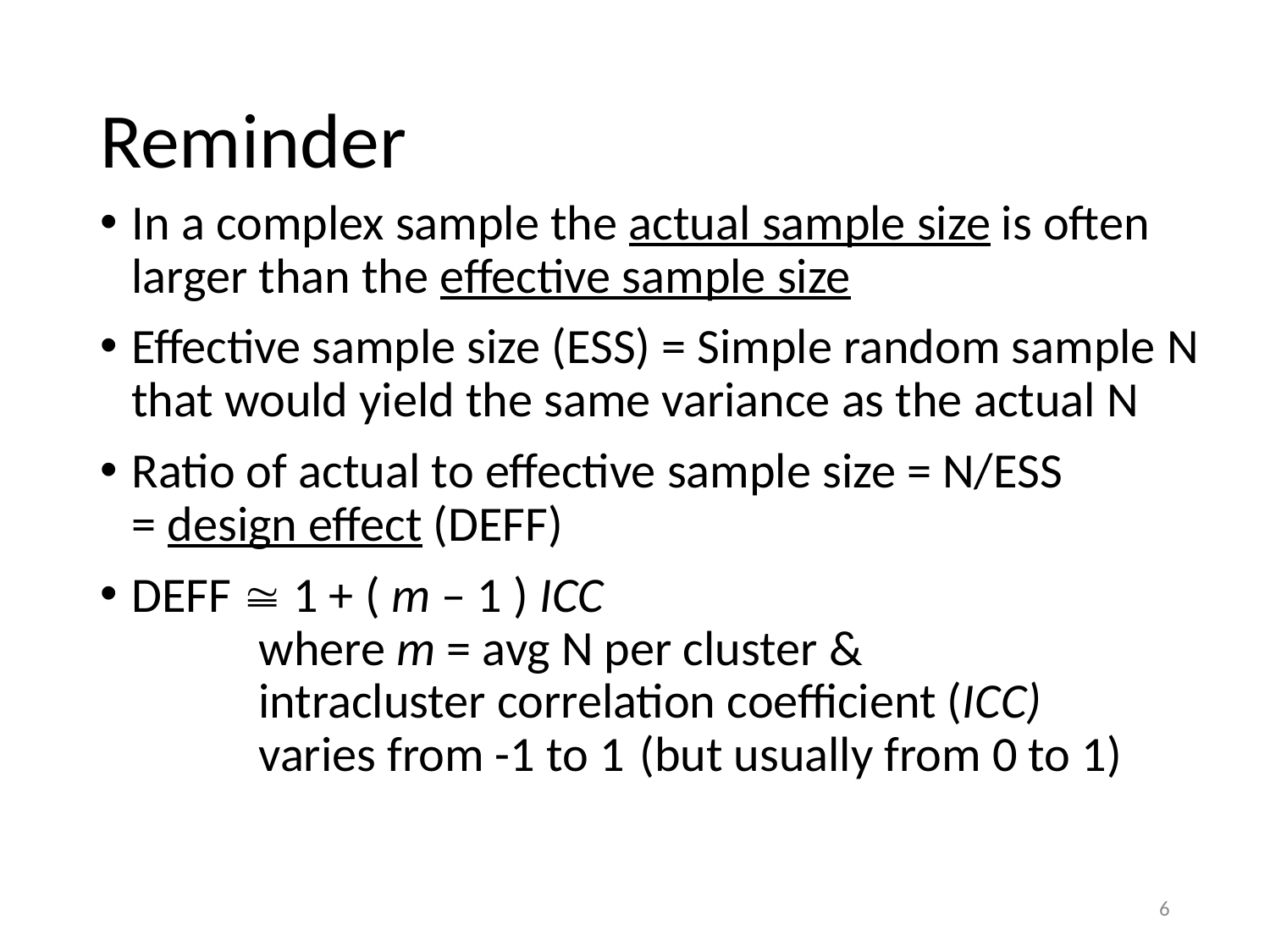

# Reminder
In a complex sample the actual sample size is often larger than the effective sample size
Effective sample size (ESS) = Simple random sample N that would yield the same variance as the actual N
Ratio of actual to effective sample size = N/ESS
= design effect (DEFF)
DEFF ≅ 1 + ( m – 1 ) ICC
	where m = avg N per cluster &
	intracluster correlation coefficient (ICC)
	varies from -1 to 1	(but usually from 0 to 1)
6